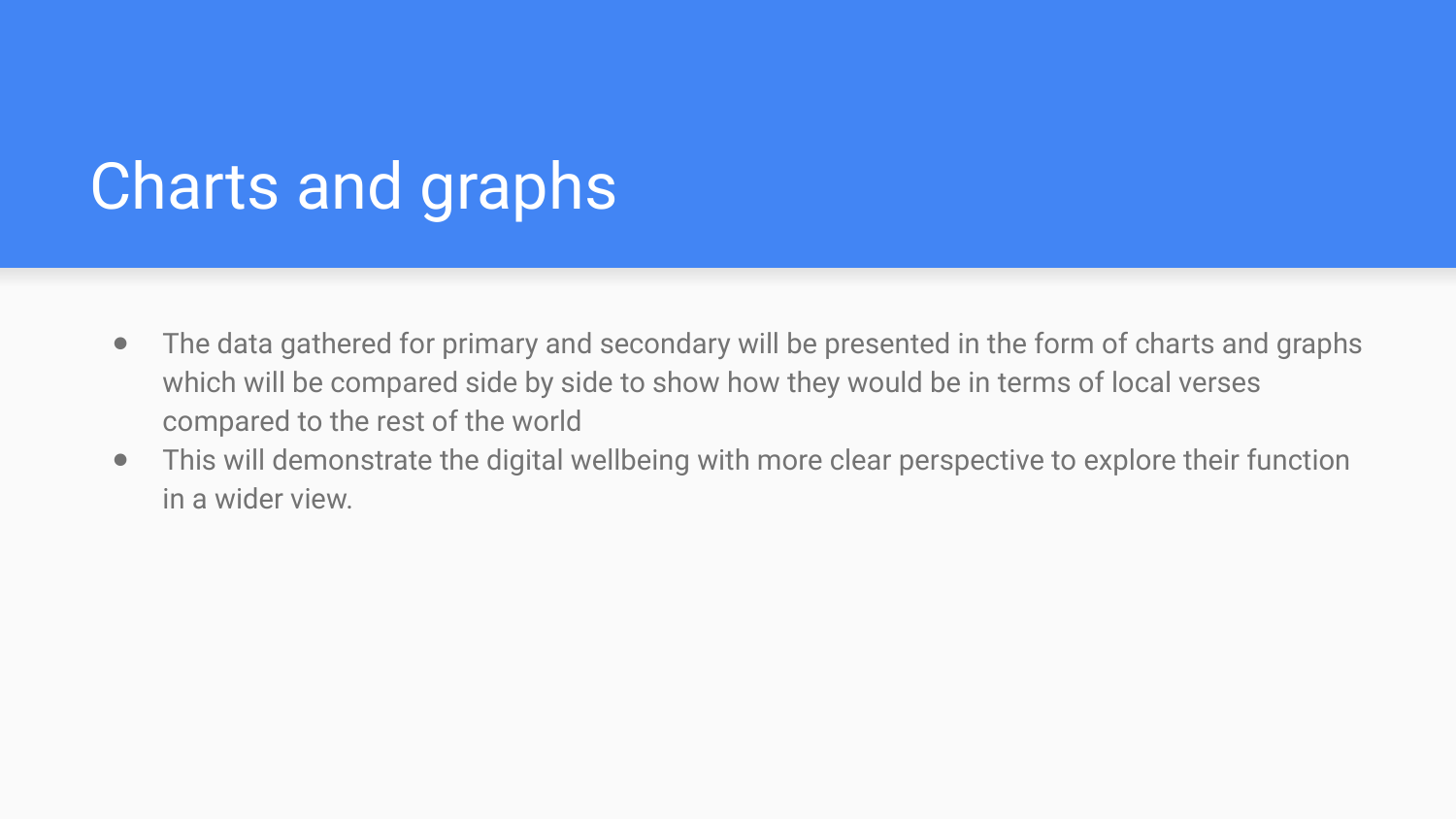

# Charts and graphs
The data gathered for primary and secondary will be presented in the form of charts and graphs which will be compared side by side to show how they would be in terms of local verses compared to the rest of the world
This will demonstrate the digital wellbeing with more clear perspective to explore their function in a wider view.